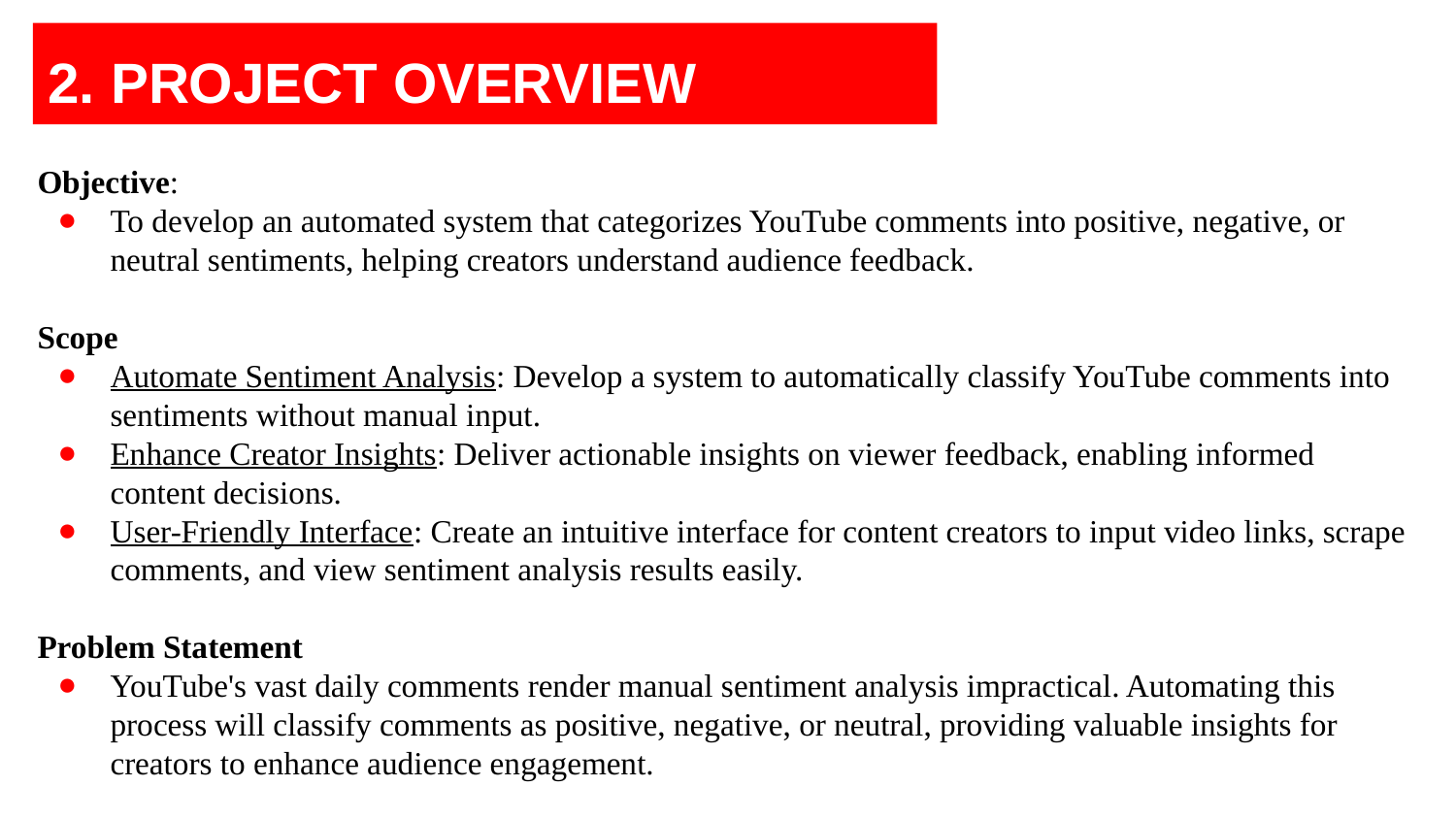

# 2. PROJECT OVERVIEW

Objective:
To develop an automated system that categorizes YouTube comments into positive, negative, or neutral sentiments, helping creators understand audience feedback.

Scope
Automate Sentiment Analysis: Develop a system to automatically classify YouTube comments into sentiments without manual input.
Enhance Creator Insights: Deliver actionable insights on viewer feedback, enabling informed content decisions.
User-Friendly Interface: Create an intuitive interface for content creators to input video links, scrape comments, and view sentiment analysis results easily.

Problem Statement
YouTube's vast daily comments render manual sentiment analysis impractical. Automating this process will classify comments as positive, negative, or neutral, providing valuable insights for creators to enhance audience engagement.

Venus has a beautiful name and is the second planet from the Sun. It’s terribly hot—even hotter than Mercury—and its atmosphere is extremely poisonous. It’s the second-brightest natural object in the night sky after the Moon